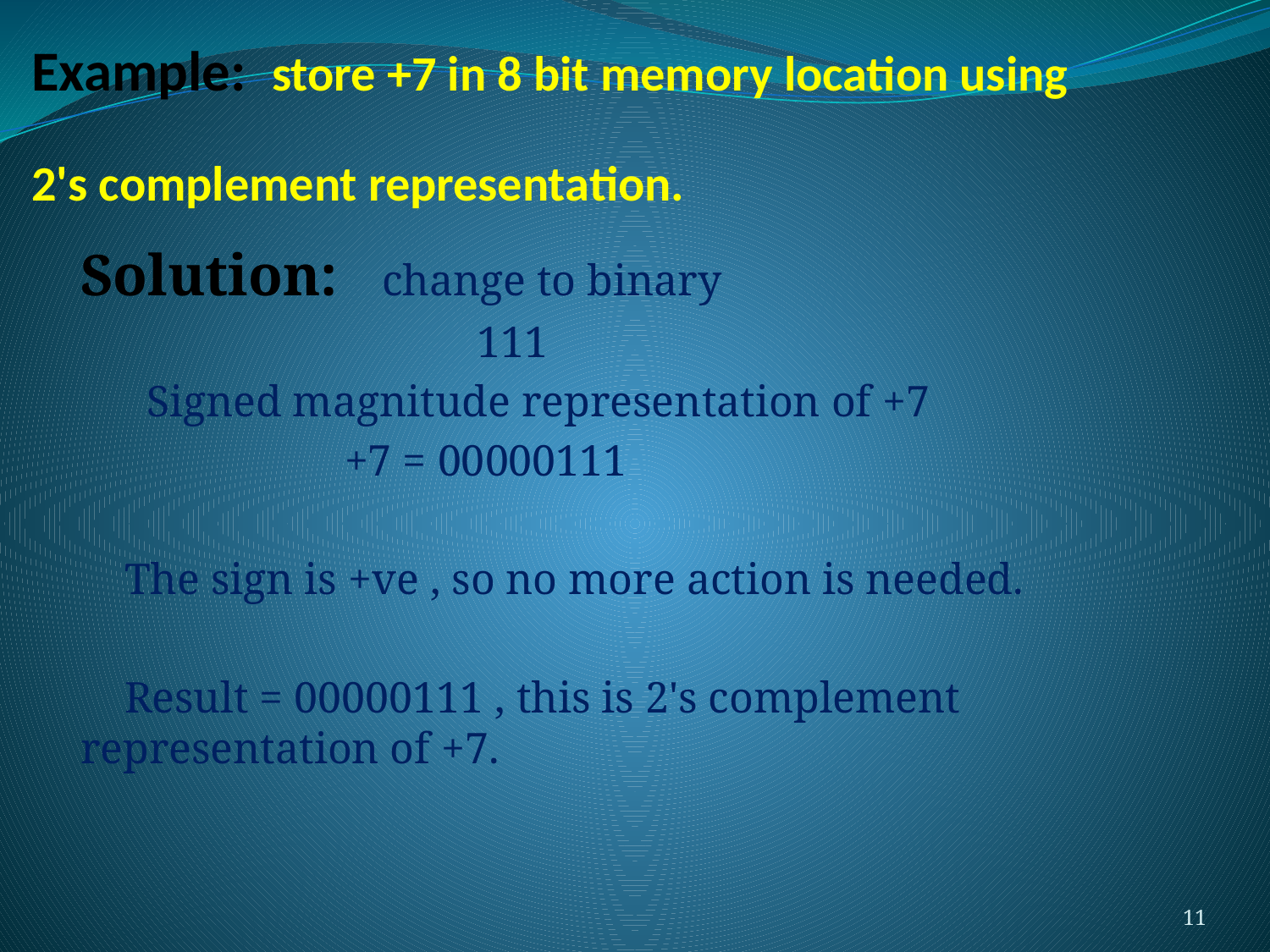

# Example:  store +7 in 8 bit memory location using 2's complement representation.
Solution:   change to binary
                                    111
      Signed magnitude representation of +7
                        +7 = 00000111

    The sign is +ve , so no more action is needed.

    Result = 00000111 , this is 2's complement representation of +7.
11